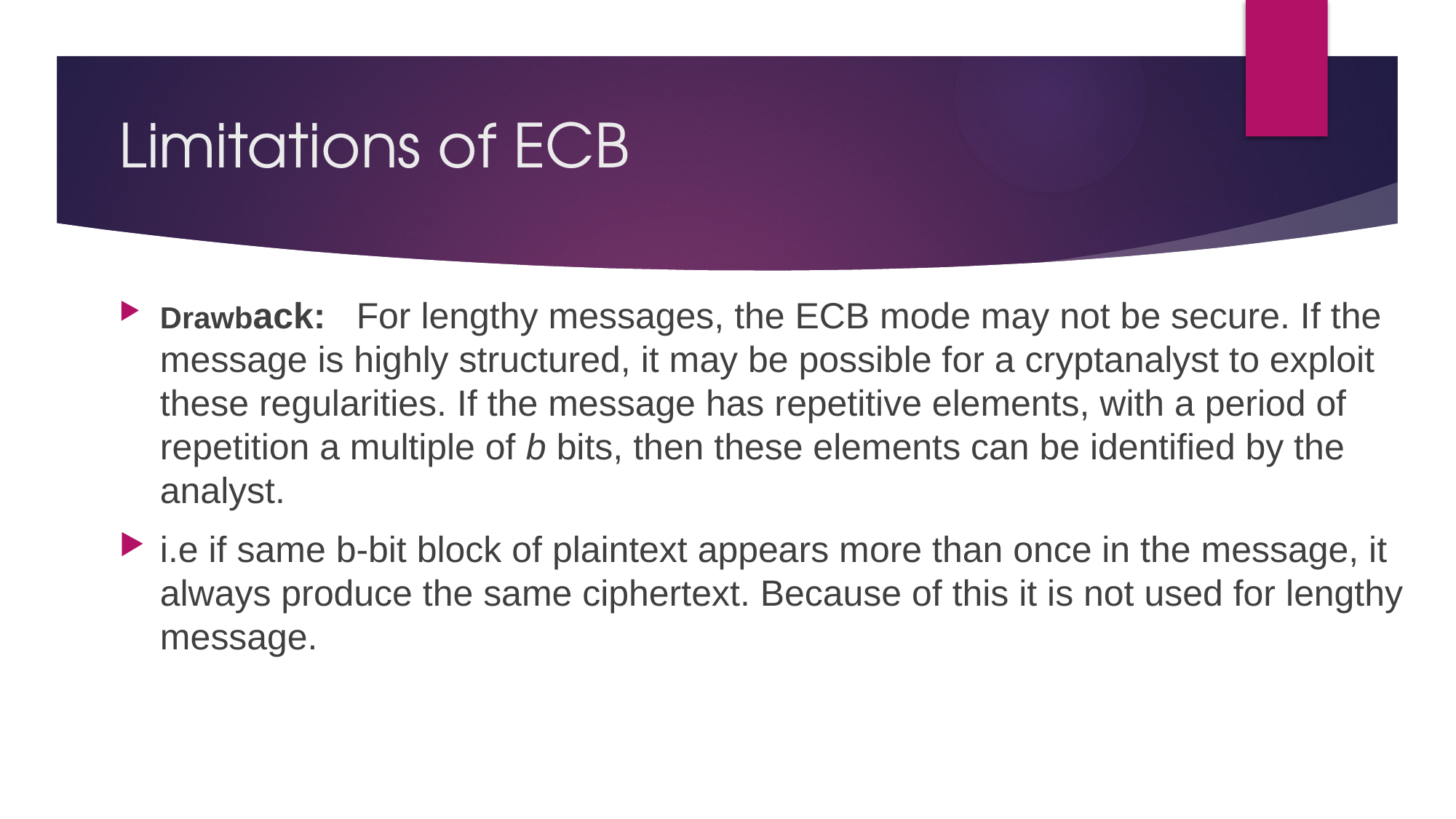

# Limitations of ECB
Drawback:   For lengthy messages, the ECB mode may not be secure. If the message is highly structured, it may be possible for a cryptanalyst to exploit these regularities. If the message has repetitive elements, with a period of repetition a multiple of b bits, then these elements can be identified by the analyst.
i.e if same b-bit block of plaintext appears more than once in the message, it always produce the same ciphertext. Because of this it is not used for lengthy message.